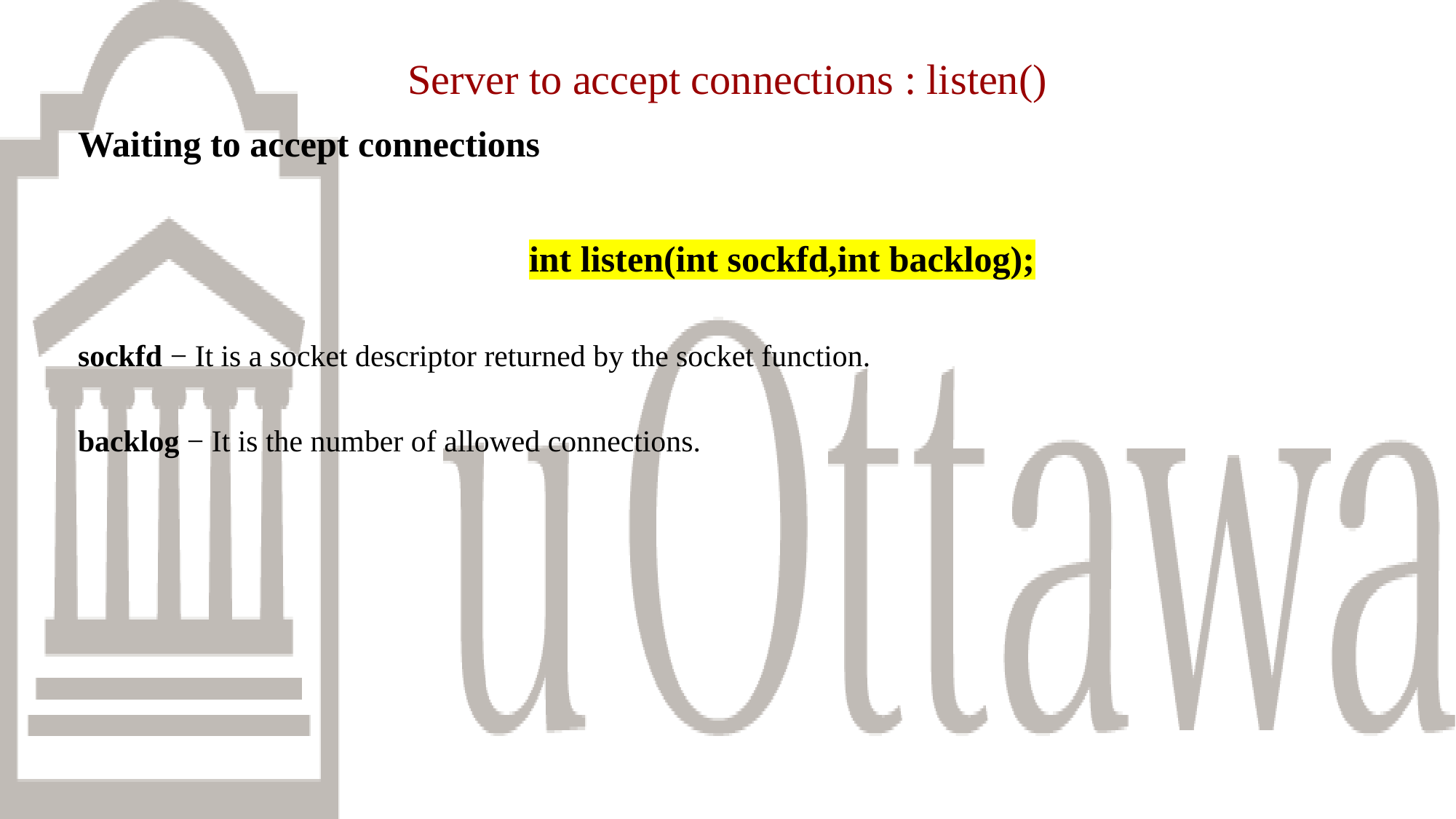

# Server to accept connections : listen()
Waiting to accept connections

	int listen(int sockfd,int backlog);

sockfd − It is a socket descriptor returned by the socket function.

backlog − It is the number of allowed connections.